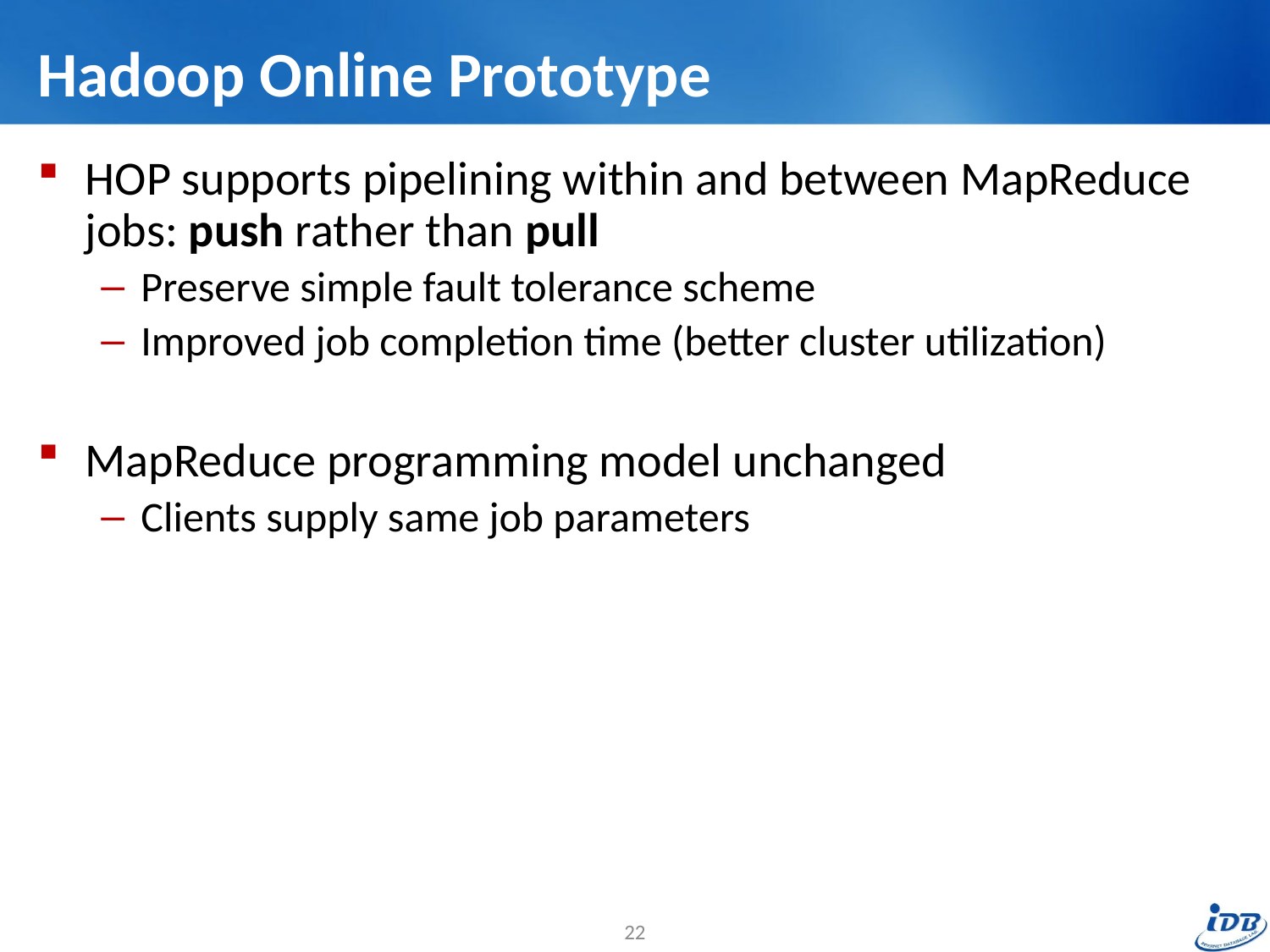

# Hadoop Online Prototype
HOP supports pipelining within and between MapReduce jobs: push rather than pull
Preserve simple fault tolerance scheme
Improved job completion time (better cluster utilization)

MapReduce programming model unchanged
Clients supply same job parameters

22